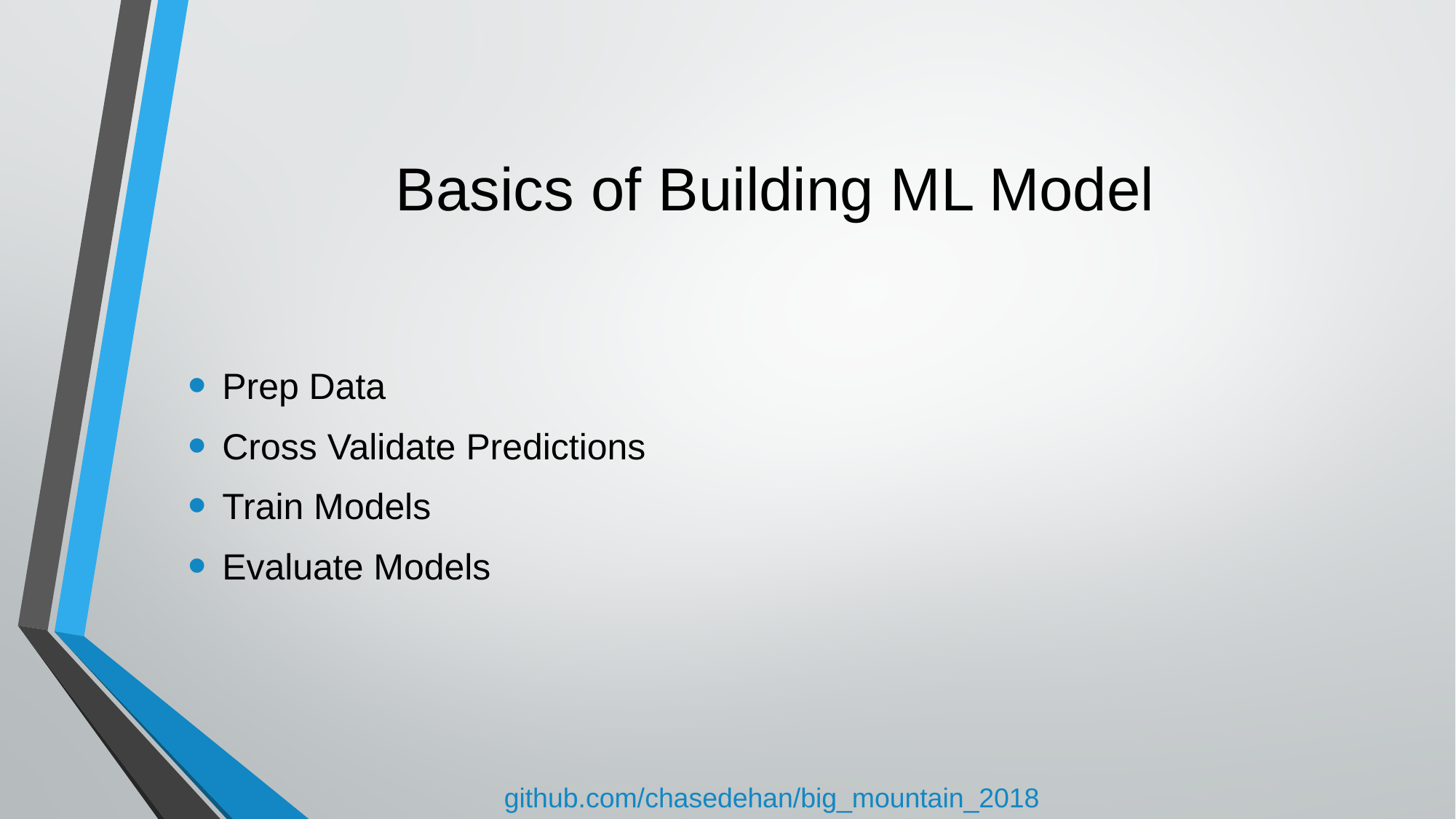

# Basics of Building ML Model
Prep Data
Cross Validate Predictions
Train Models
Evaluate Models

github.com/chasedehan/big_mountain_2018